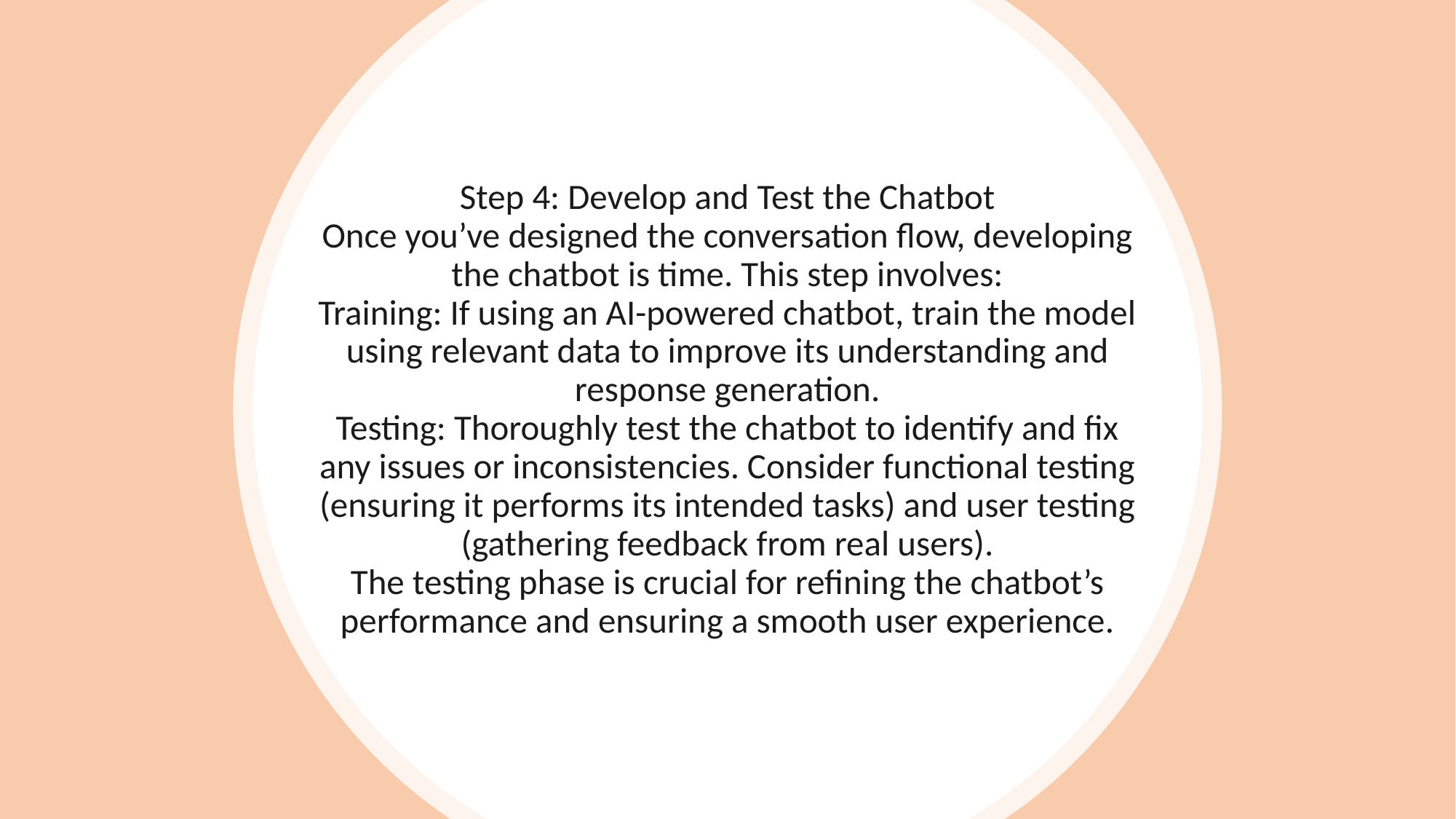

# Step 4: Develop and Test the Chatbot Once you’ve designed the conversation flow, developing the chatbot is time. This step involves: Training: If using an AI-powered chatbot, train the model using relevant data to improve its understanding and response generation. Testing: Thoroughly test the chatbot to identify and fix any issues or inconsistencies. Consider functional testing (ensuring it performs its intended tasks) and user testing (gathering feedback from real users). The testing phase is crucial for refining the chatbot’s performance and ensuring a smooth user experience.